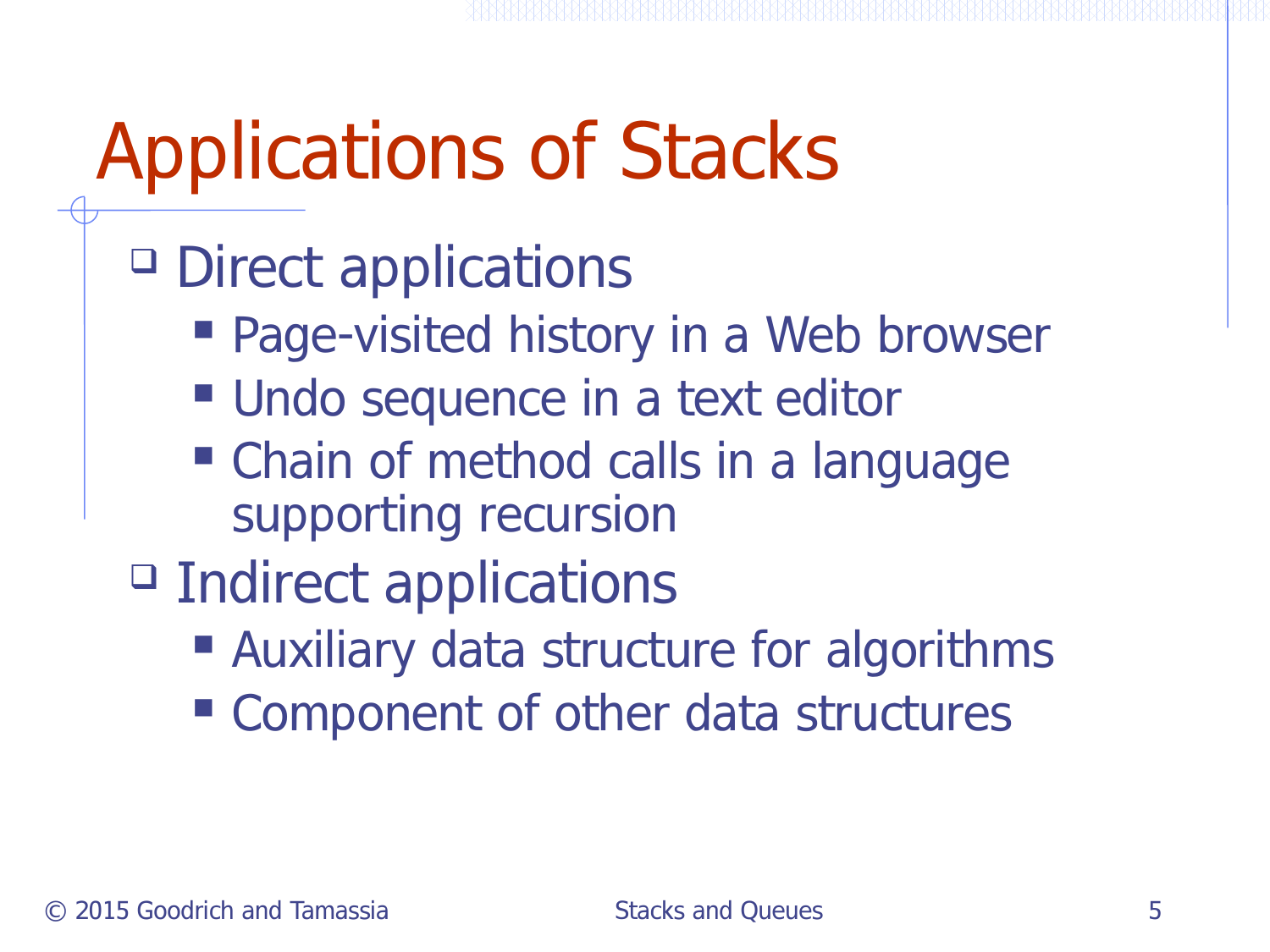

# Applications of Stacks
Direct applications
Page-visited history in a Web browser
Undo sequence in a text editor
Chain of method calls in a language supporting recursion
Indirect applications
Auxiliary data structure for algorithms
Component of other data structures
© 2015 Goodrich and Tamassia
5
Stacks and Queues